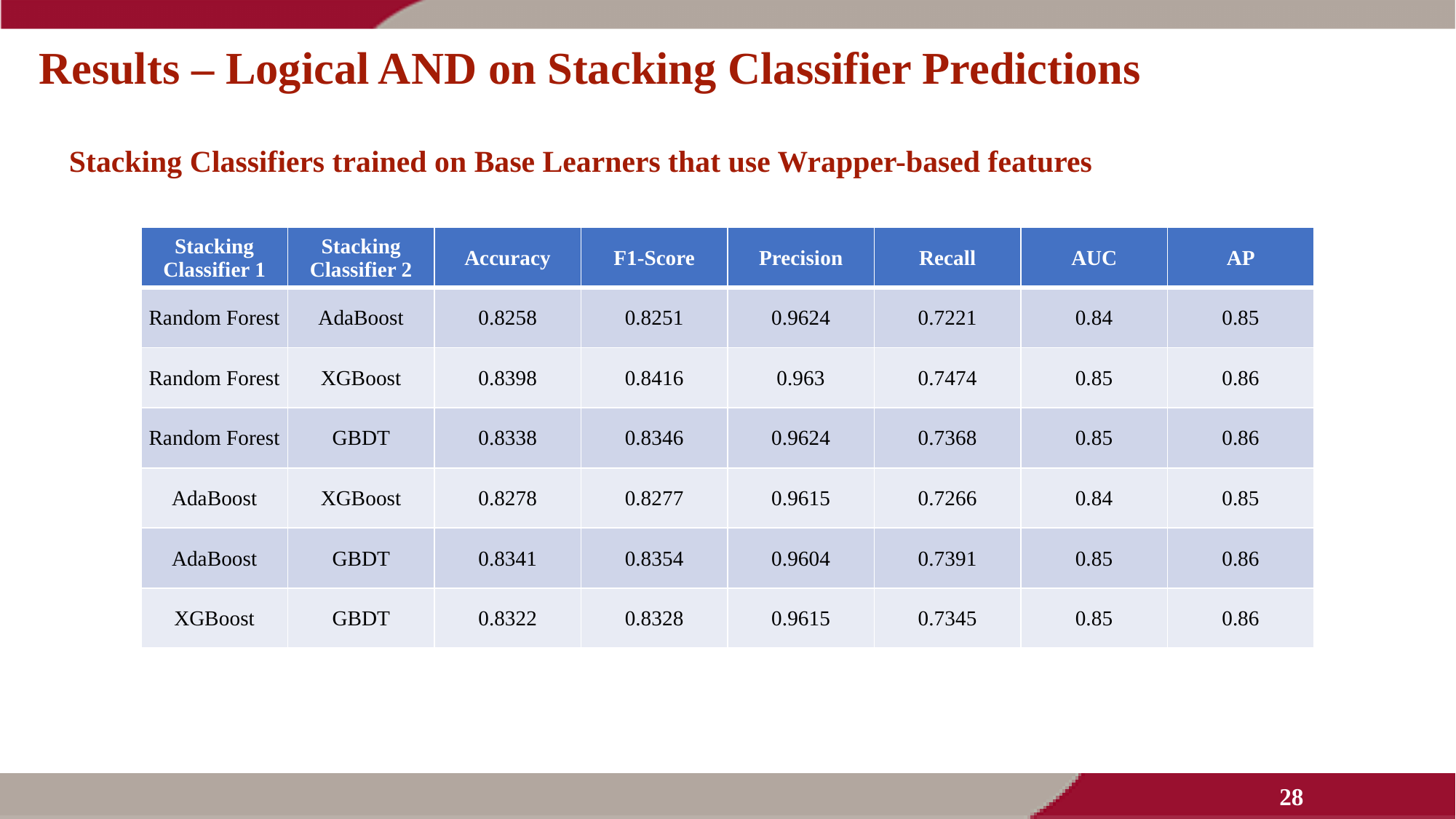

# Results – Logical AND on Stacking Classifier Predictions

Stacking Classifiers trained on Base Learners that use Wrapper-based features
| Stacking Classifier 1 | Stacking Classifier 2 | Accuracy | F1-Score | Precision | Recall | AUC | AP |
| --- | --- | --- | --- | --- | --- | --- | --- |
| Random Forest | AdaBoost | 0.8258 | 0.8251 | 0.9624 | 0.7221 | 0.84 | 0.85 |
| Random Forest | XGBoost | 0.8398 | 0.8416 | 0.963 | 0.7474 | 0.85 | 0.86 |
| Random Forest | GBDT | 0.8338 | 0.8346 | 0.9624 | 0.7368 | 0.85 | 0.86 |
| AdaBoost | XGBoost | 0.8278 | 0.8277 | 0.9615 | 0.7266 | 0.84 | 0.85 |
| AdaBoost | GBDT | 0.8341 | 0.8354 | 0.9604 | 0.7391 | 0.85 | 0.86 |
| XGBoost | GBDT | 0.8322 | 0.8328 | 0.9615 | 0.7345 | 0.85 | 0.86 |
28